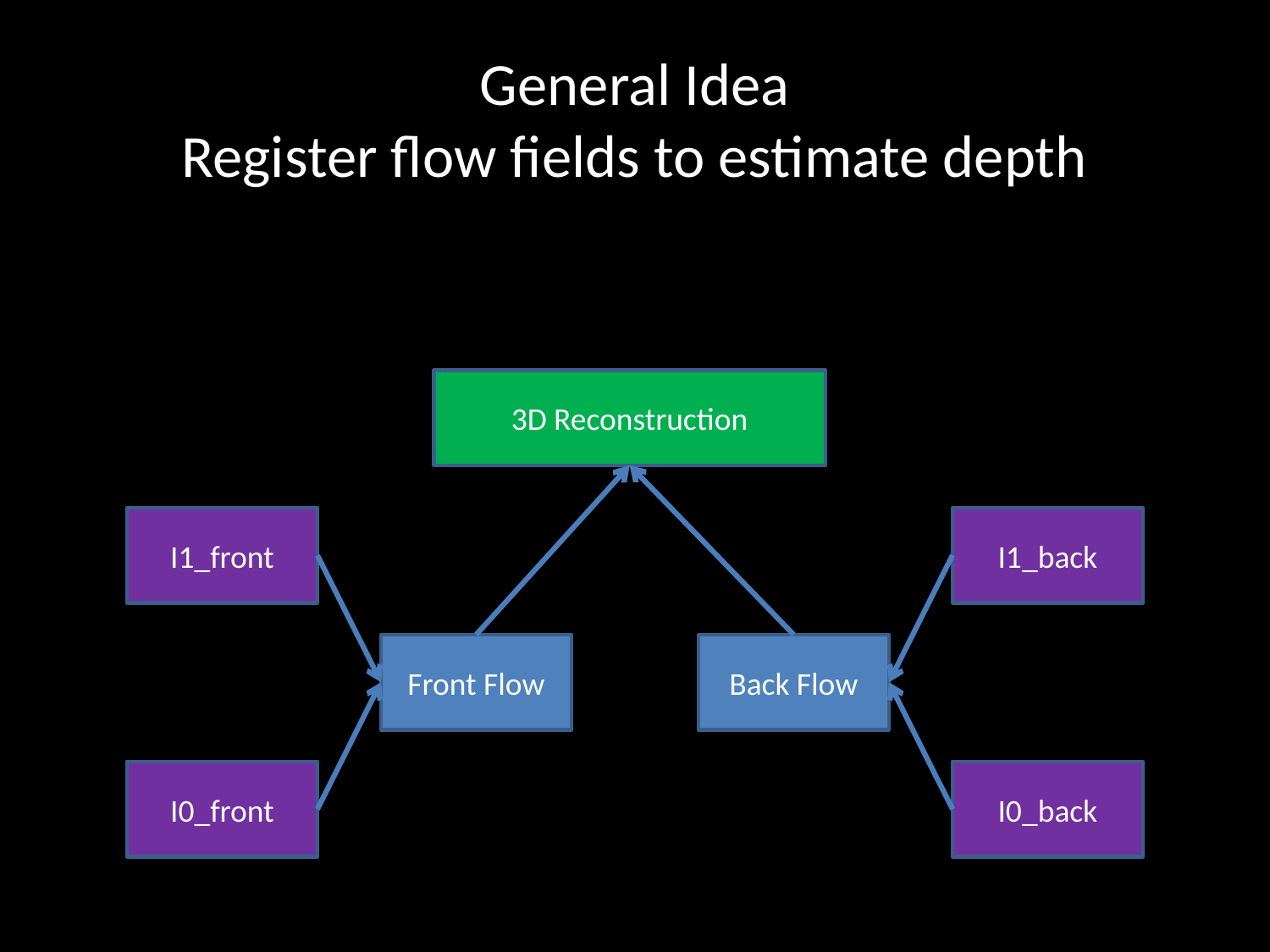

# General Idea Register flow fields to estimate depth
3D Reconstruction
I1_front
I1_back
Front Flow
Back Flow
I0_front
I0_back